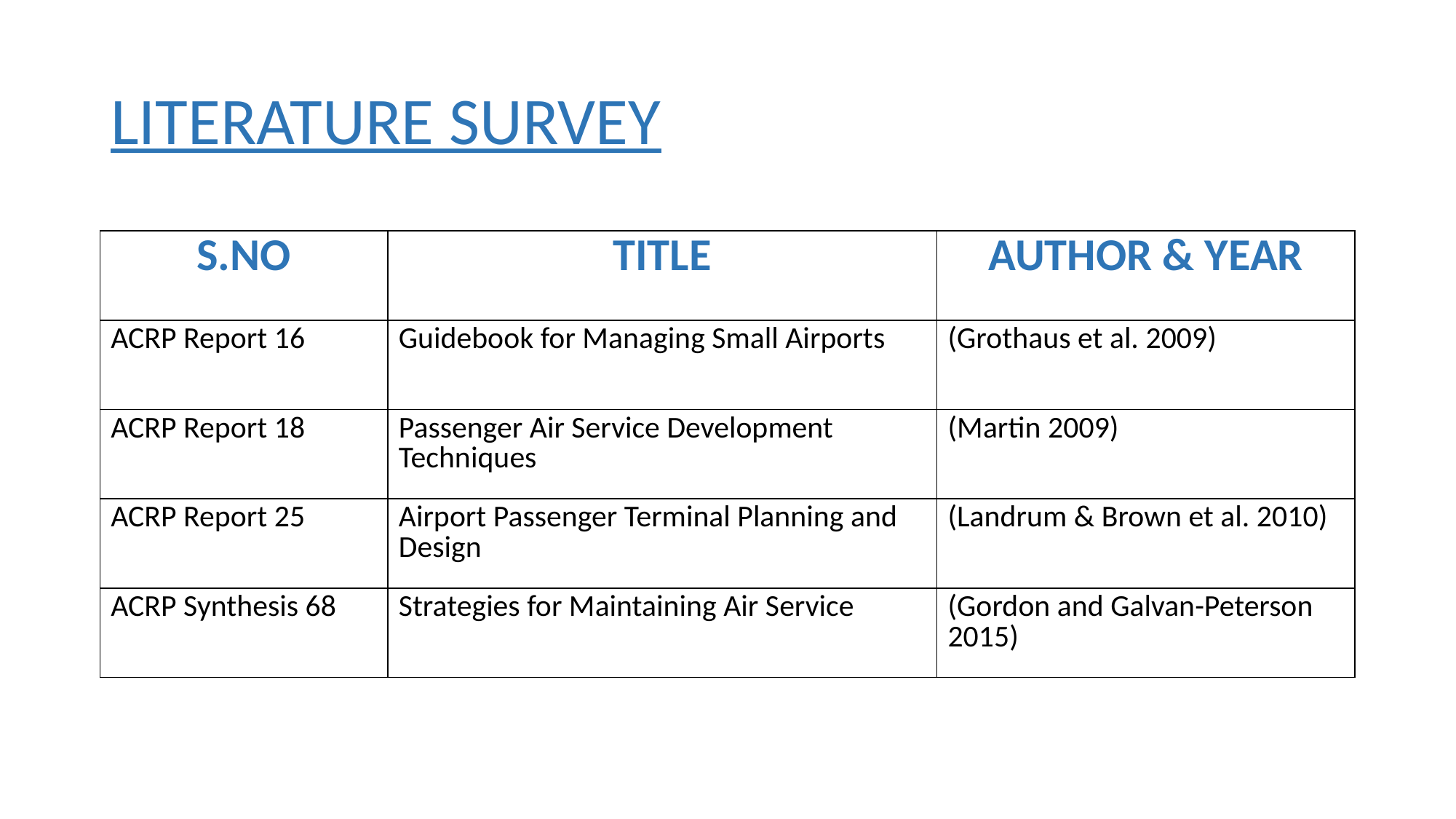

# LITERATURE SURVEY
| S.NO | TITLE | AUTHOR & YEAR |
| --- | --- | --- |
| ACRP Report 16 | Guidebook for Managing Small Airports | (Grothaus et al. 2009) |
| ACRP Report 18 | Passenger Air Service Development Techniques | (Martin 2009) |
| ACRP Report 25 | Airport Passenger Terminal Planning and Design | (Landrum & Brown et al. 2010) |
| ACRP Synthesis 68 | Strategies for Maintaining Air Service | (Gordon and Galvan-Peterson 2015) |